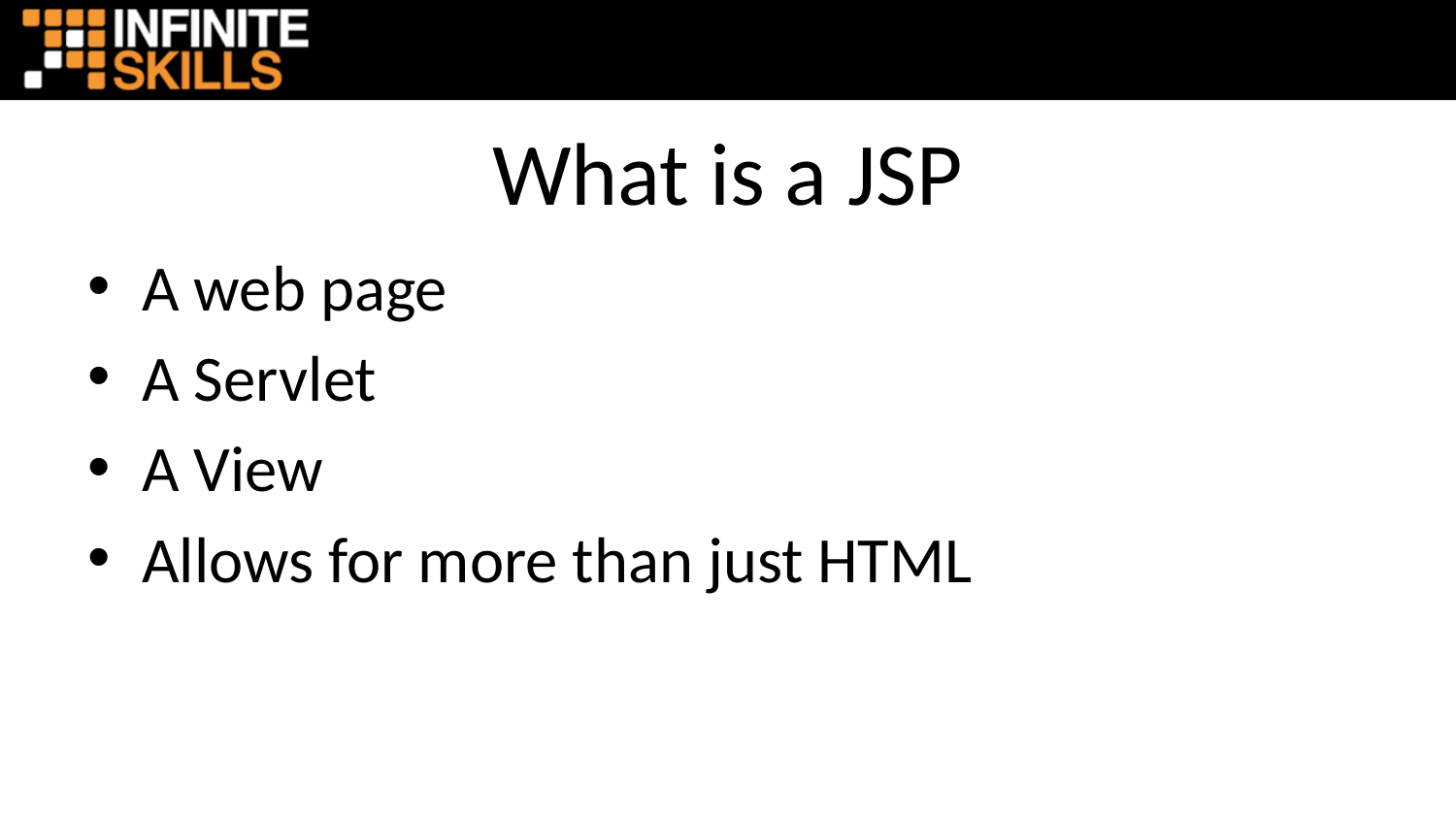

# What is a JSP
A web page
A Servlet
A View
Allows for more than just HTML